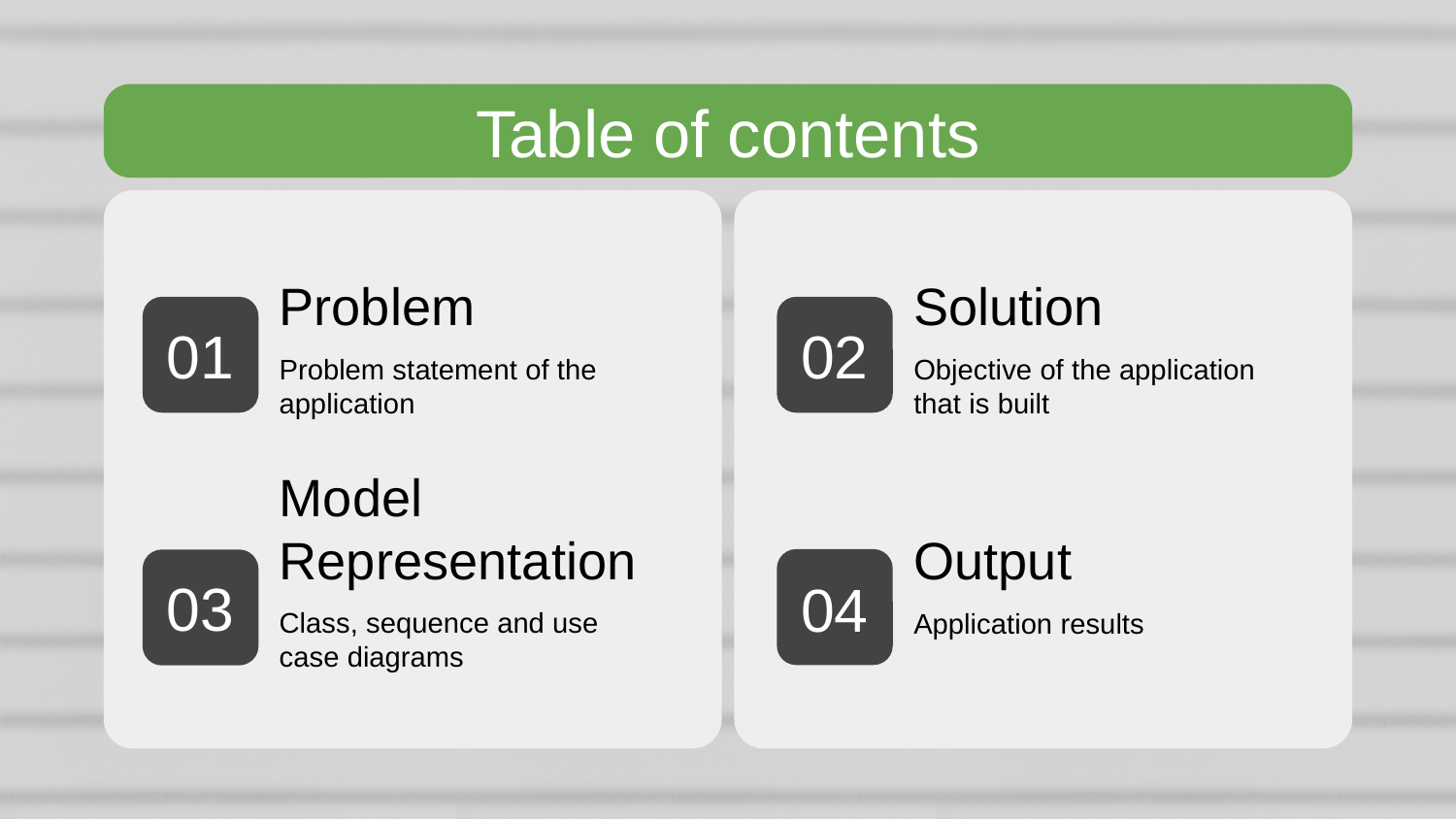

Table of contents
Solution
# Problem

01
02
Problem statement of the application
Objective of the application that is built
Model Representation
Output

03
04
Class, sequence and use case diagrams
Application results